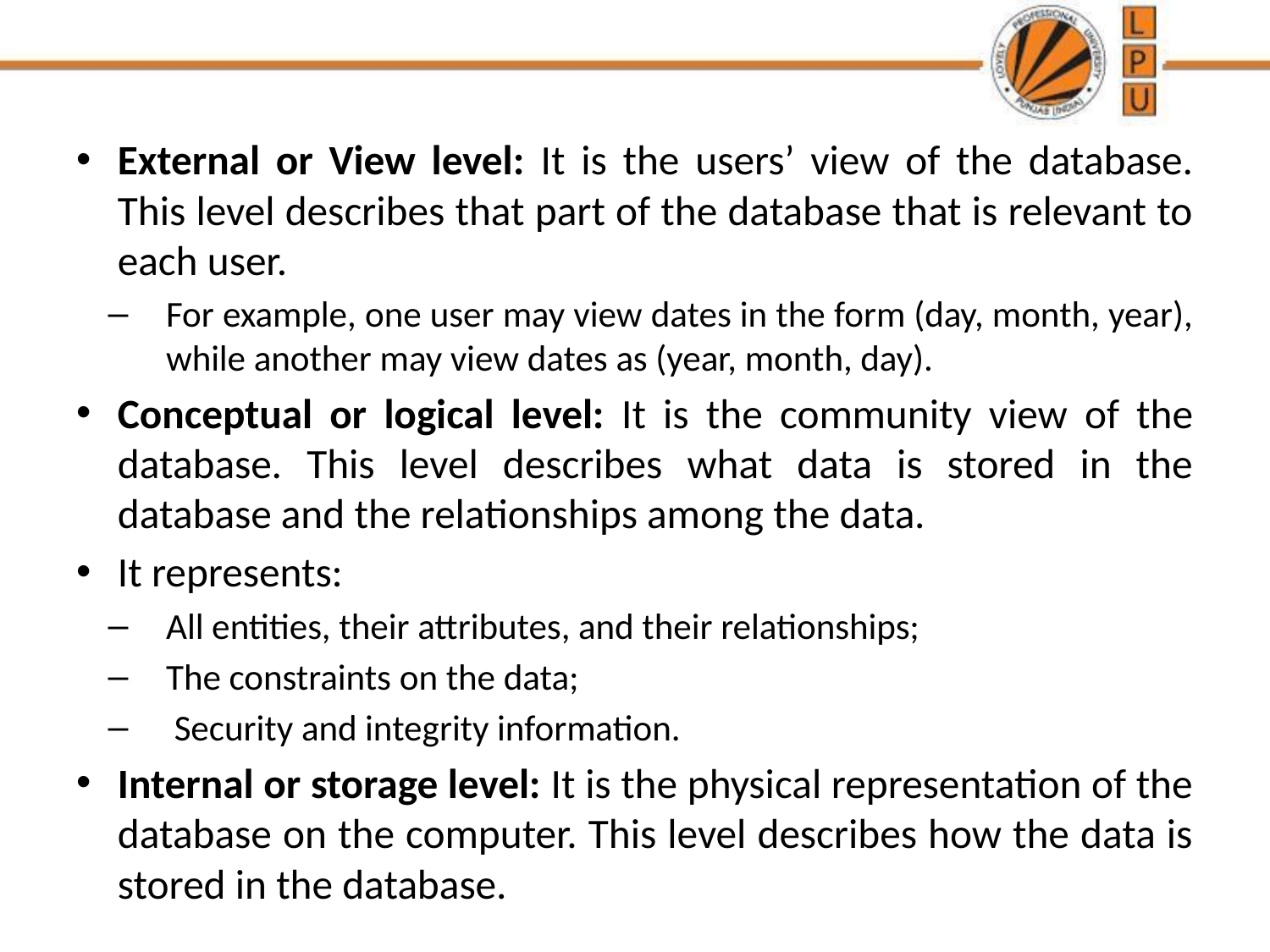

External or View level: It is the users’ view of the database. This level describes that part of the database that is relevant to each user.
For example, one user may view dates in the form (day, month, year), while another may view dates as (year, month, day).
Conceptual or logical level: It is the community view of the database. This level describes what data is stored in the database and the relationships among the data.
It represents:
All entities, their attributes, and their relationships;
The constraints on the data;
 Security and integrity information.
Internal or storage level: It is the physical representation of the database on the computer. This level describes how the data is stored in the database.